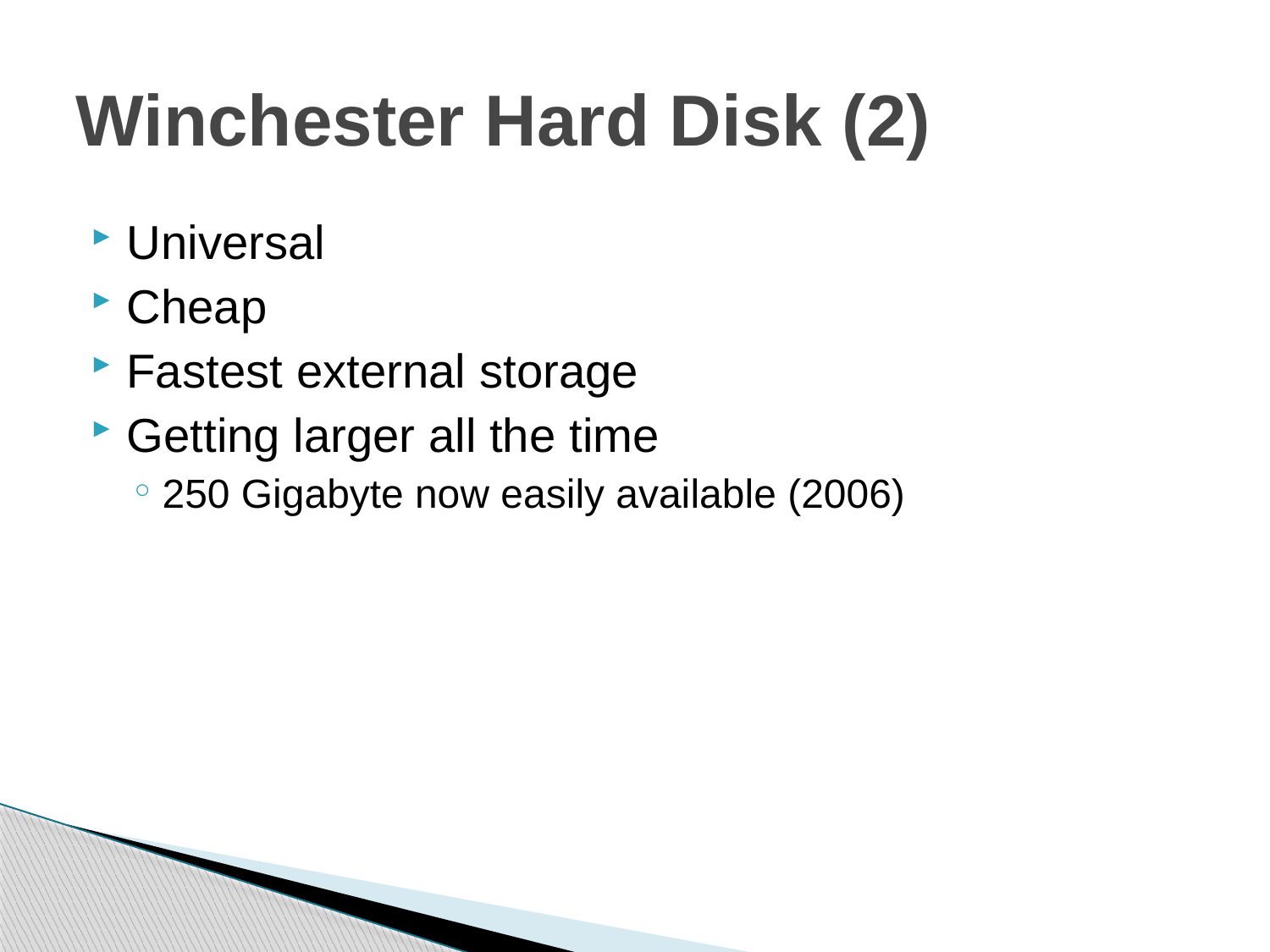

# Winchester Hard Disk (2)
Universal
Cheap
Fastest external storage
Getting larger all the time
250 Gigabyte now easily available (2006)